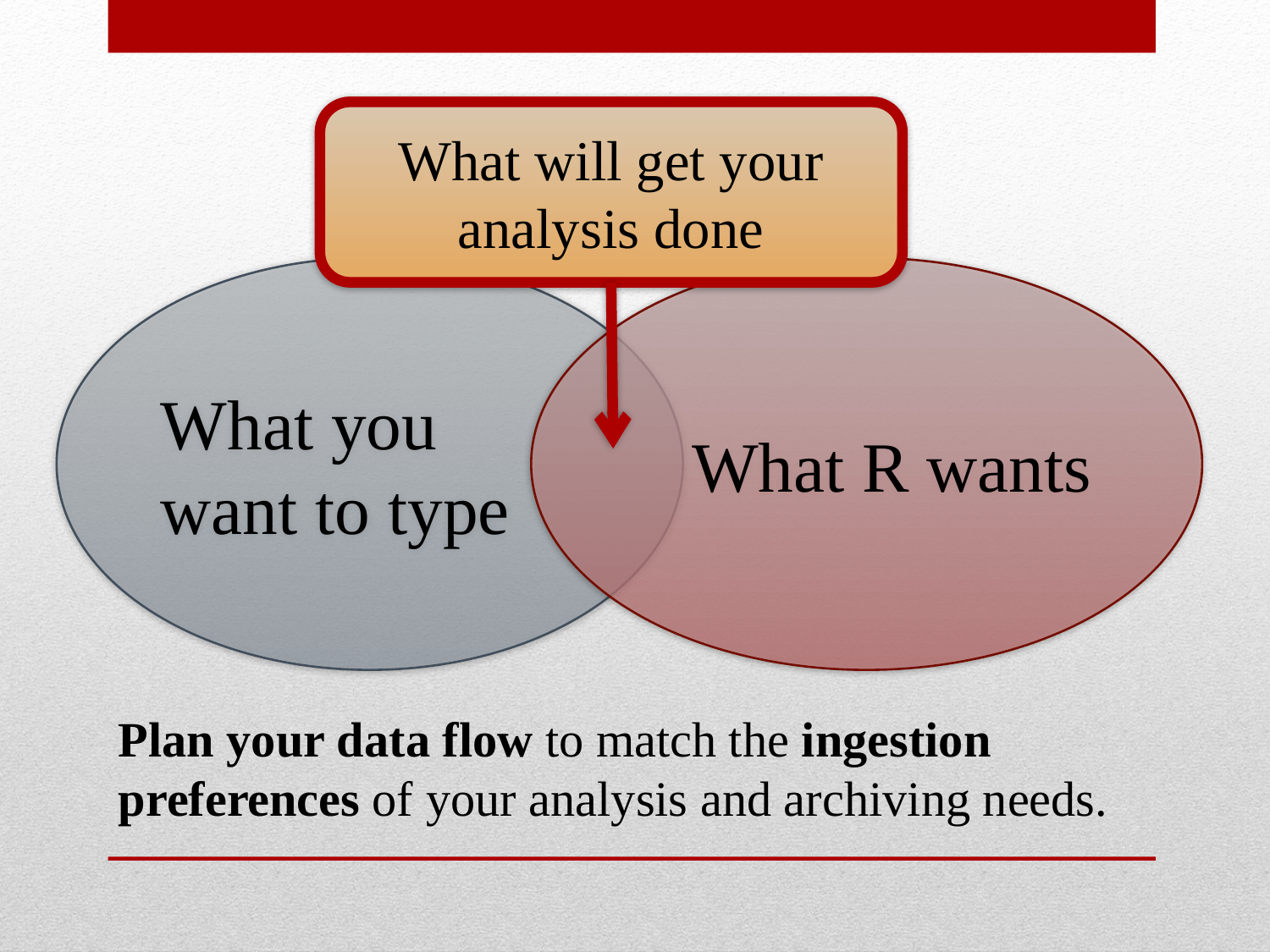

What will get your analysis done
What you want to type
What R wants
Plan your data flow to match the ingestion preferences of your analysis and archiving needs.